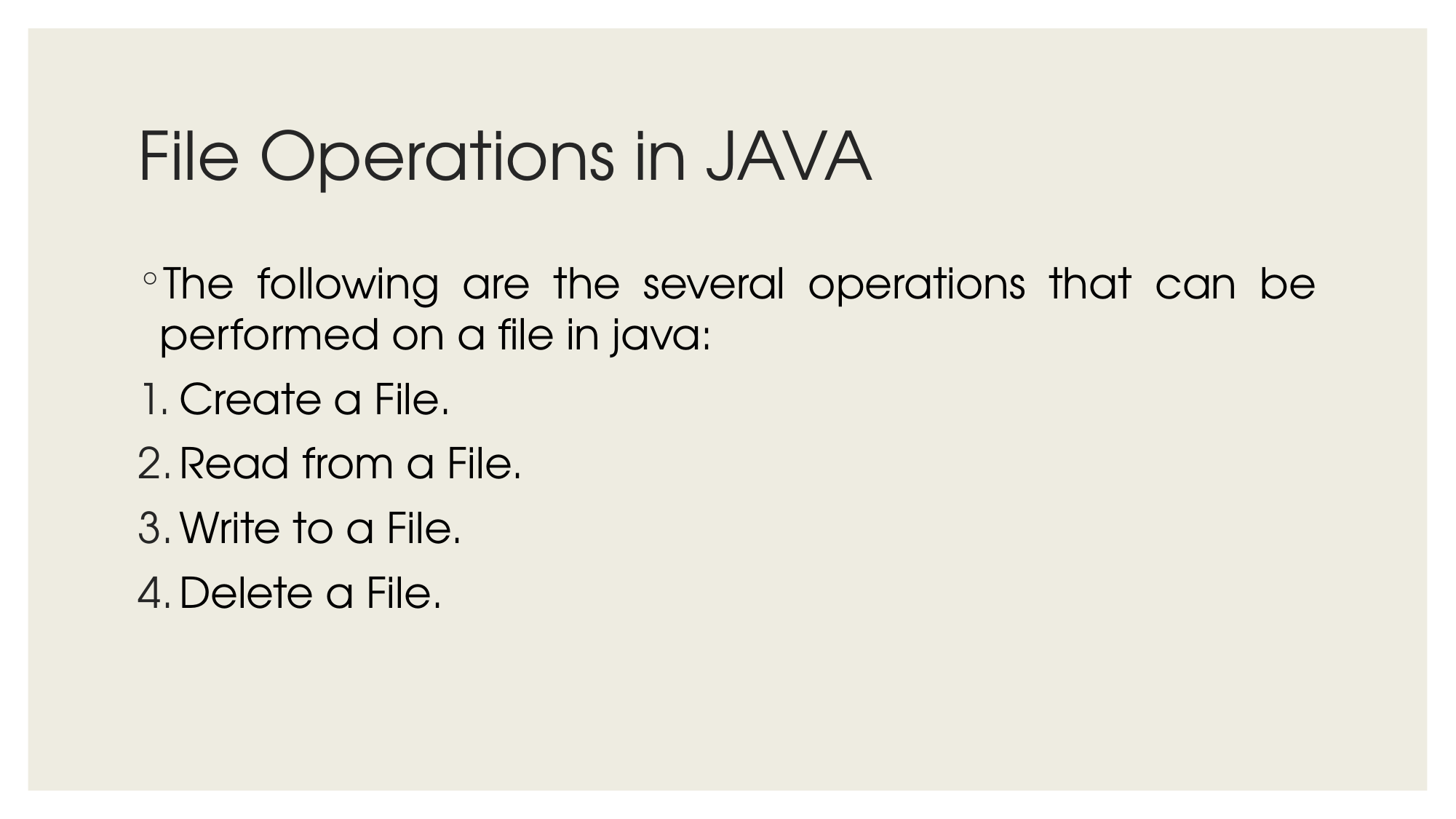

# File Operations in JAVA
The following are the several operations that can be performed on a file in java:
Create a File.
Read from a File.
Write to a File.
Delete a File.